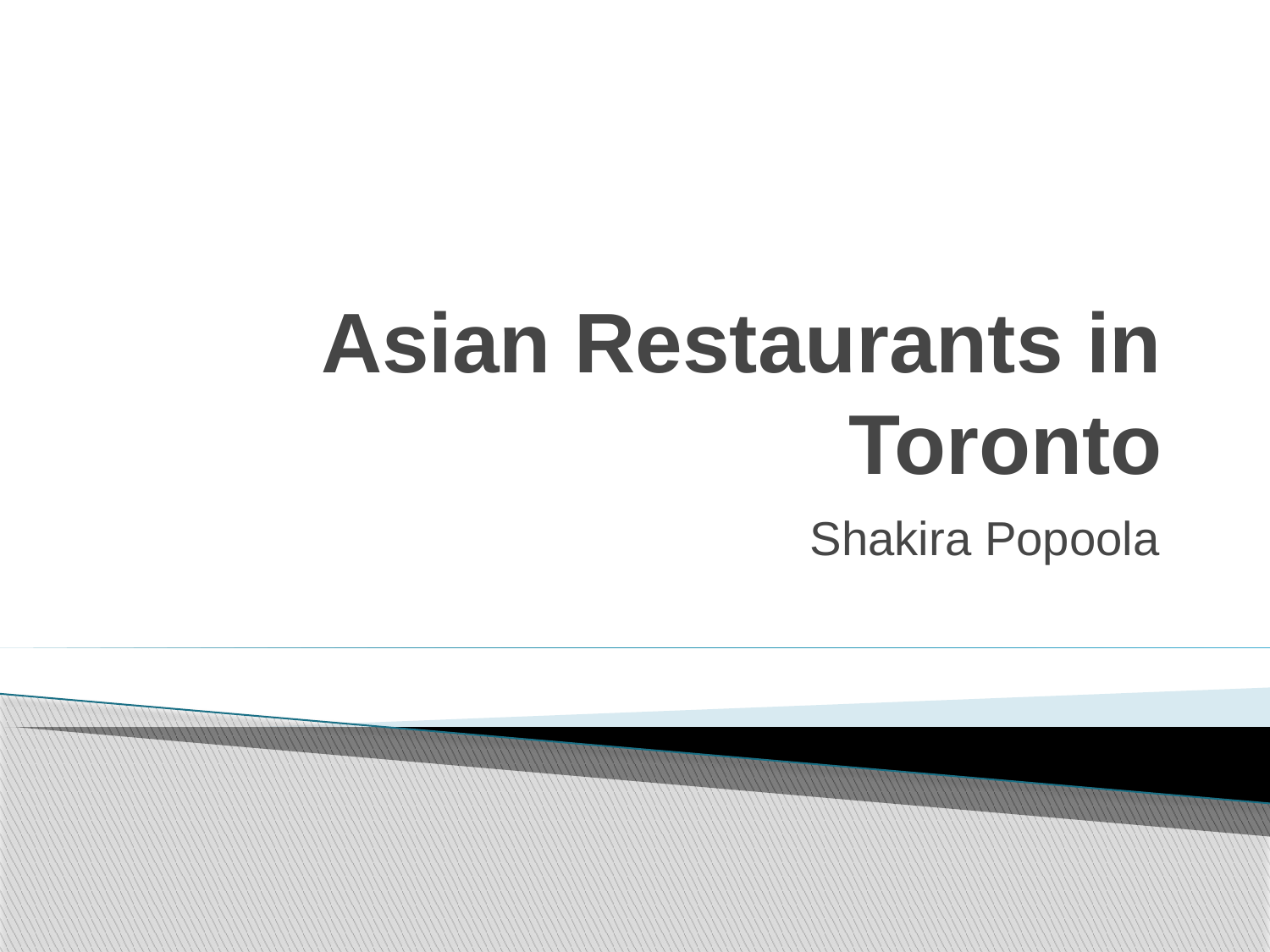

# Asian Restaurants in Toronto
Shakira Popoola